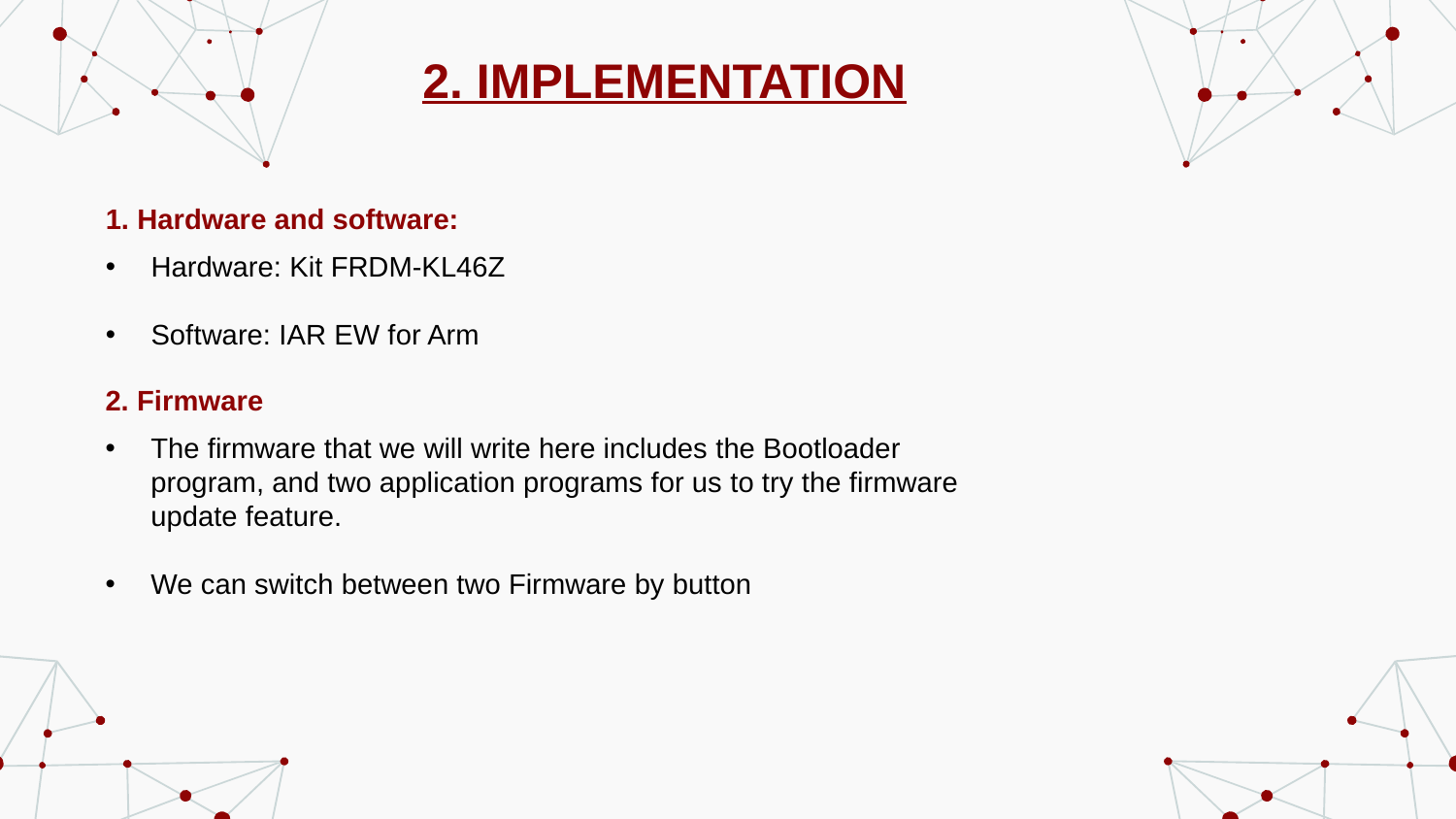

2. IMPLEMENTATION
1. Hardware and software:
Hardware: Kit FRDM-KL46Z

Software: IAR EW for Arm
2. Firmware

The firmware that we will write here includes the Bootloader program, and two application programs for us to try the firmware update feature.

We can switch between two Firmware by button